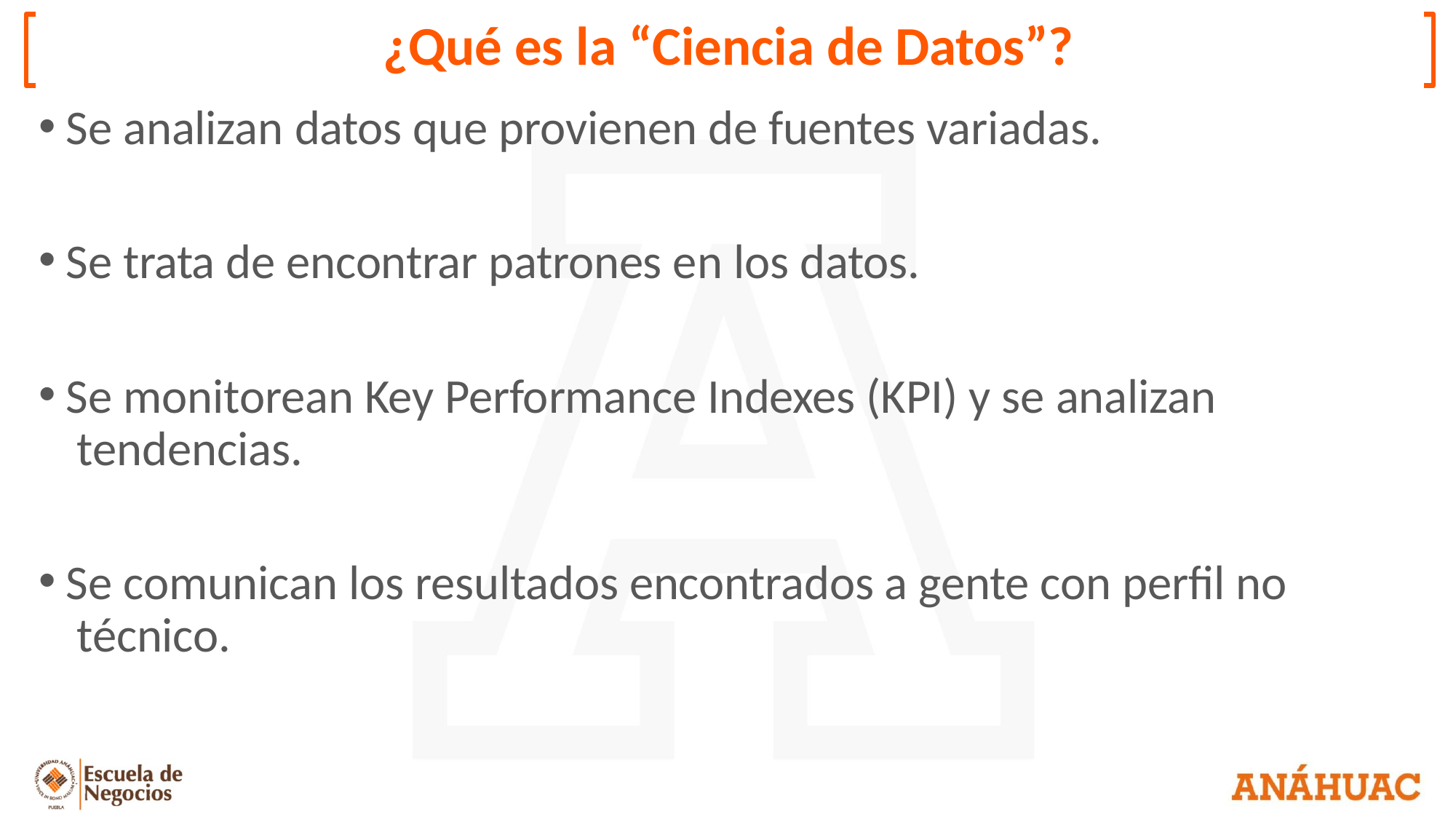

# ¿Qué es la “Ciencia de Datos”?
Se analizan datos que provienen de fuentes variadas.

Se trata de encontrar patrones en los datos.

Se monitorean Key Performance Indexes (KPI) y se analizan  tendencias.

Se comunican los resultados encontrados a gente con perfil no  técnico.